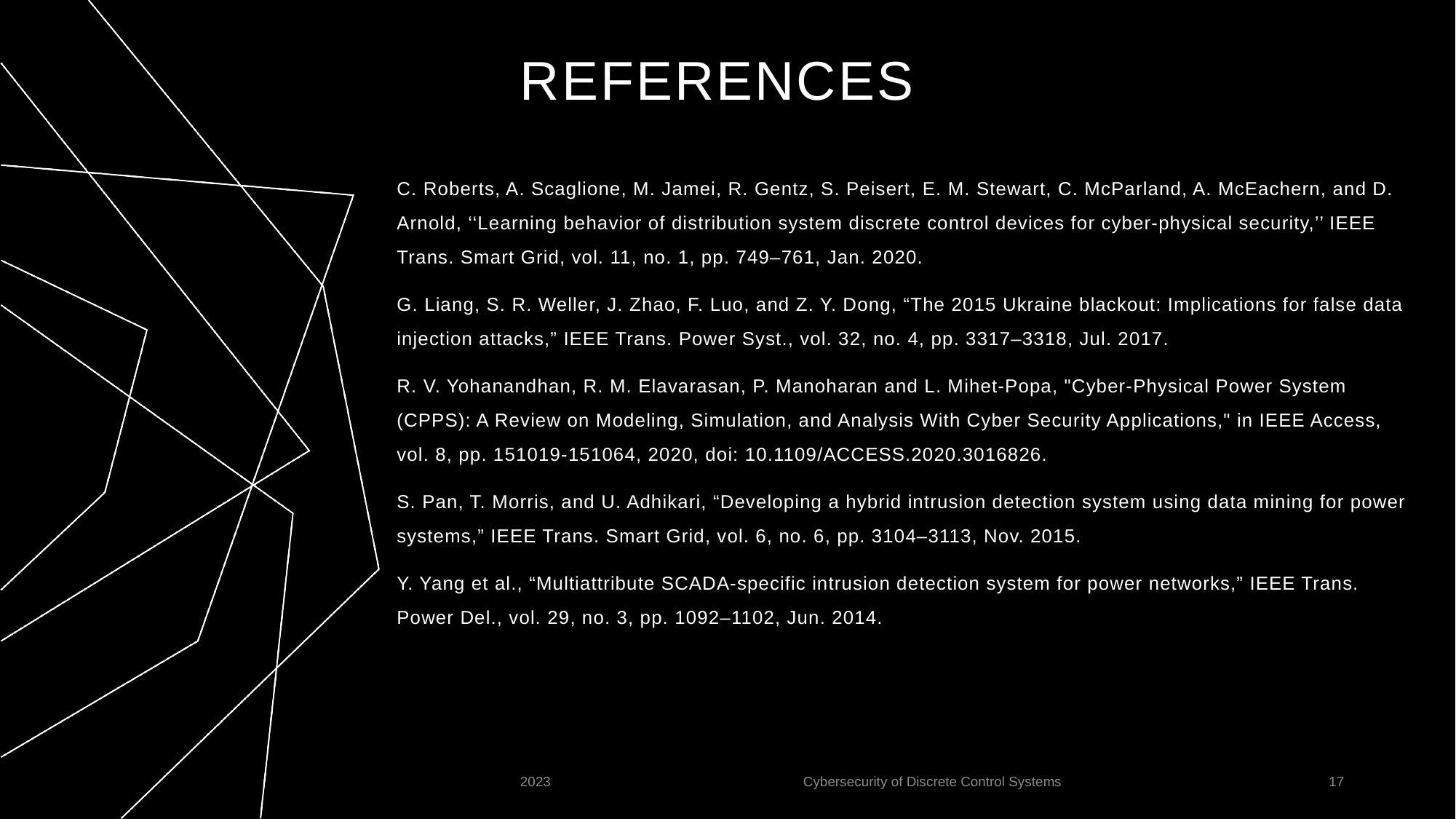

# REferences
C. Roberts, A. Scaglione, M. Jamei, R. Gentz, S. Peisert, E. M. Stewart, C. McParland, A. McEachern, and D. Arnold, ‘‘Learning behavior of distribution system discrete control devices for cyber-physical security,’’ IEEE Trans. Smart Grid, vol. 11, no. 1, pp. 749–761, Jan. 2020.
G. Liang, S. R. Weller, J. Zhao, F. Luo, and Z. Y. Dong, “The 2015 Ukraine blackout: Implications for false data injection attacks,” IEEE Trans. Power Syst., vol. 32, no. 4, pp. 3317–3318, Jul. 2017.
R. V. Yohanandhan, R. M. Elavarasan, P. Manoharan and L. Mihet-Popa, "Cyber-Physical Power System (CPPS): A Review on Modeling, Simulation, and Analysis With Cyber Security Applications," in IEEE Access, vol. 8, pp. 151019-151064, 2020, doi: 10.1109/ACCESS.2020.3016826.
S. Pan, T. Morris, and U. Adhikari, “Developing a hybrid intrusion detection system using data mining for power systems,” IEEE Trans. Smart Grid, vol. 6, no. 6, pp. 3104–3113, Nov. 2015.
Y. Yang et al., “Multiattribute SCADA-specific intrusion detection system for power networks,” IEEE Trans. Power Del., vol. 29, no. 3, pp. 1092–1102, Jun. 2014.
2023
Cybersecurity of Discrete Control Systems
17